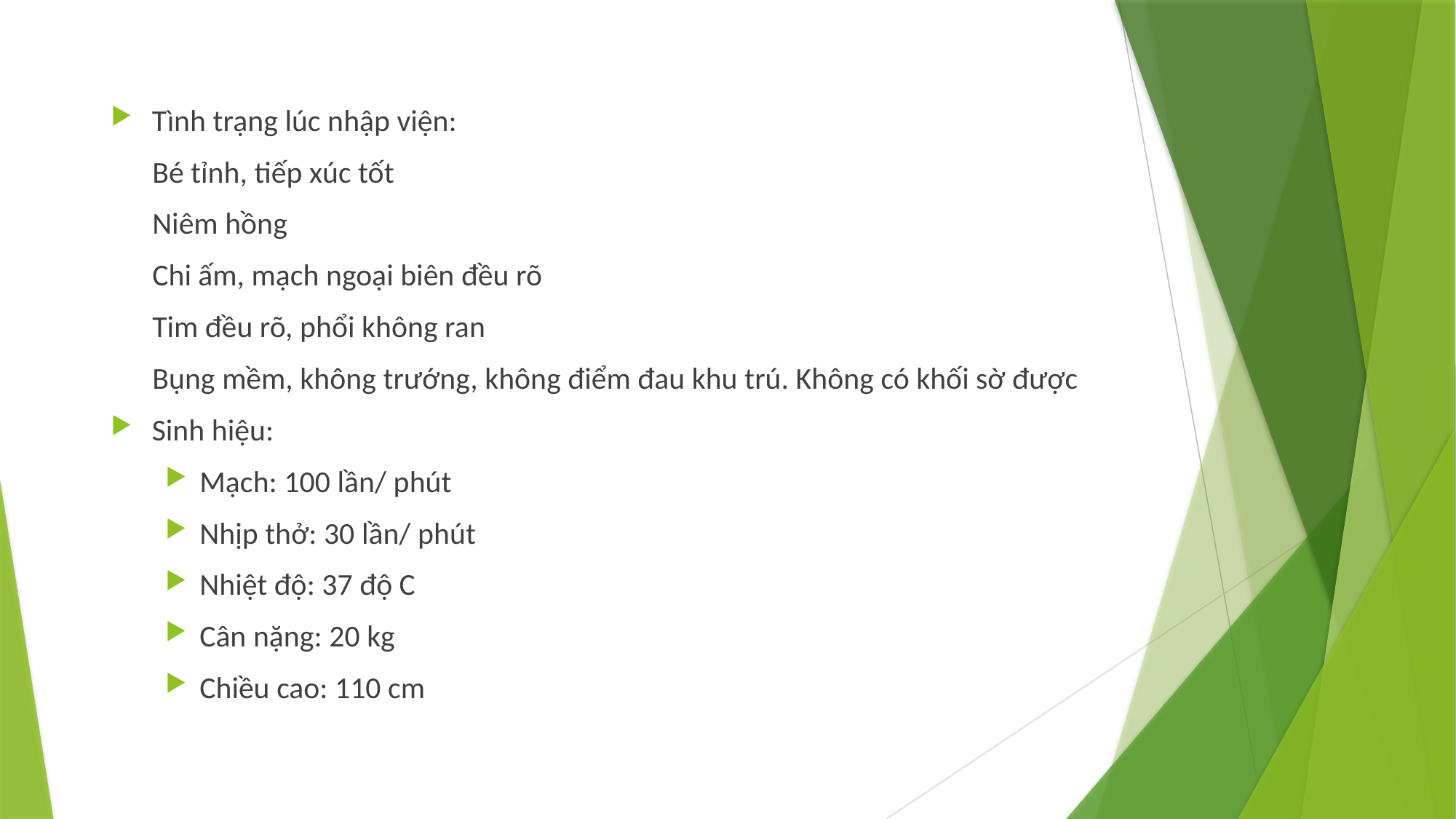

Tình trạng lúc nhập viện:
      Bé tỉnh, tiếp xúc tốt
      Niêm hồng
      Chi ấm, mạch ngoại biên đều rõ
      Tim đều rõ, phổi không ran
      Bụng mềm, không trướng, không điểm đau khu trú. Không có khối sờ được
Sinh hiệu:
Mạch: 100 lần/ phút
Nhịp thở: 30 lần/ phút
Nhiệt độ: 37 độ C
Cân nặng: 20 kg
Chiều cao: 110 cm